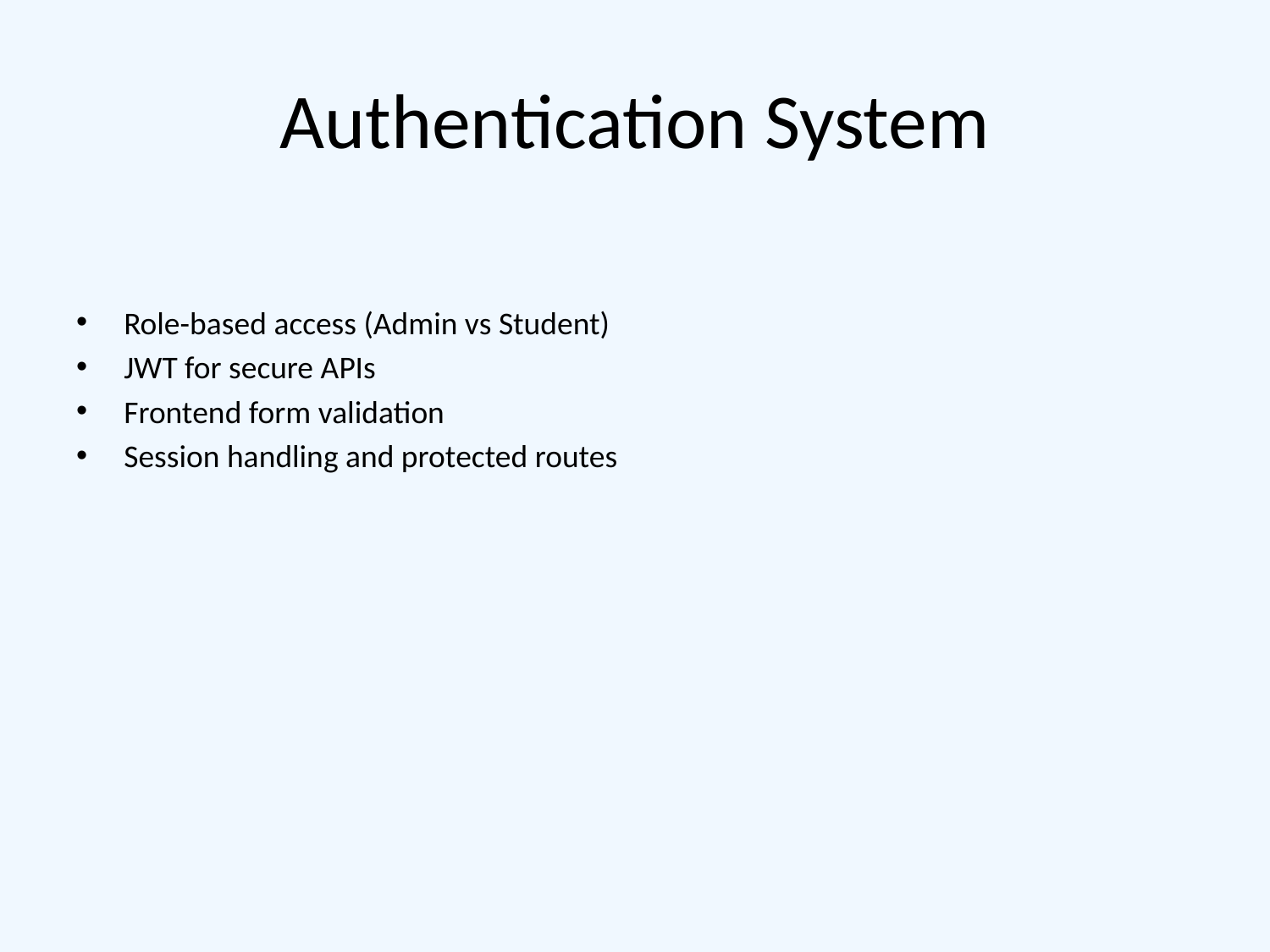

# Authentication System

Role-based access (Admin vs Student)
JWT for secure APIs
Frontend form validation
Session handling and protected routes